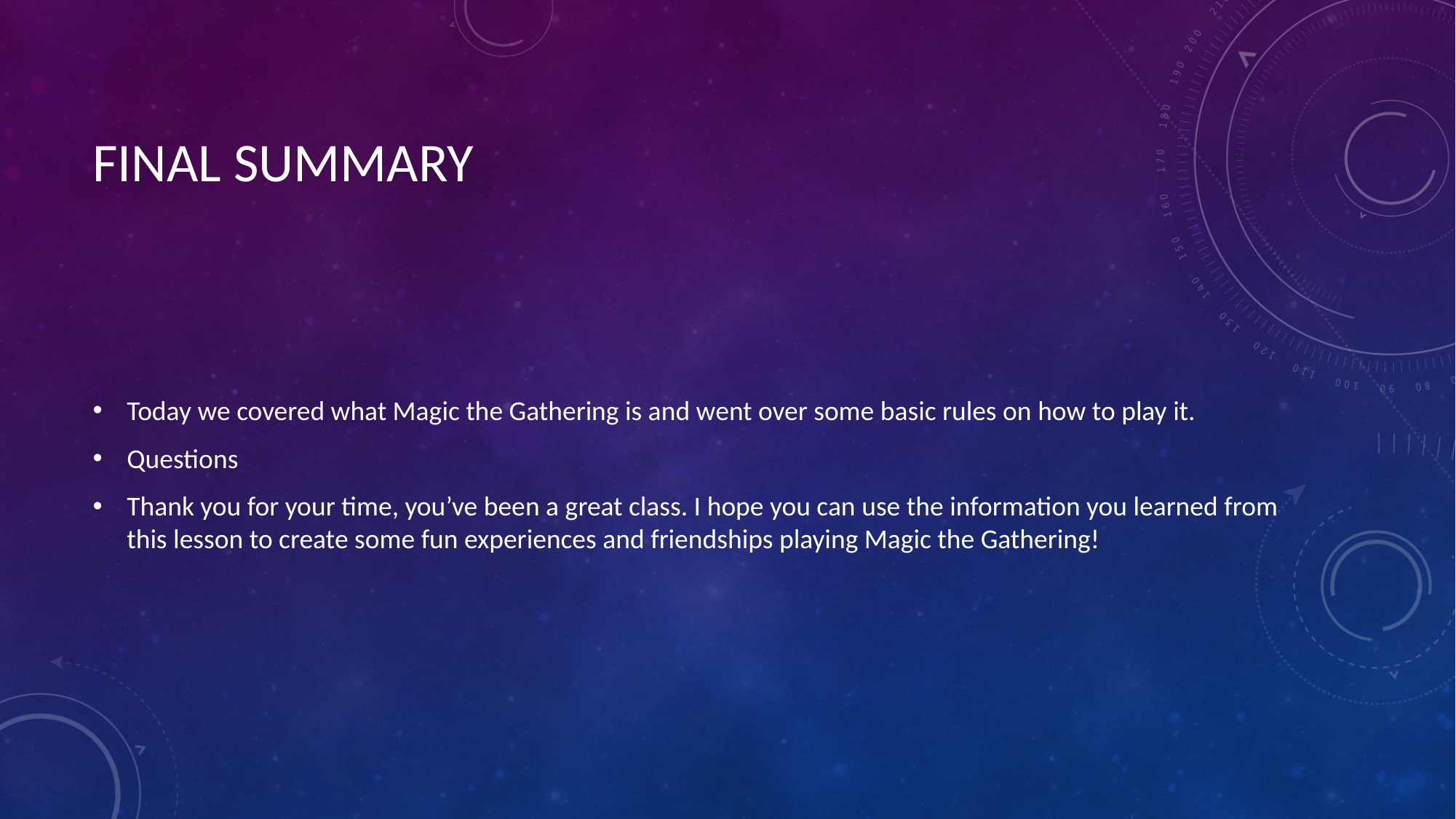

# Final summary
Today we covered what Magic the Gathering is and went over some basic rules on how to play it.
Questions
Thank you for your time, you’ve been a great class. I hope you can use the information you learned from this lesson to create some fun experiences and friendships playing Magic the Gathering!